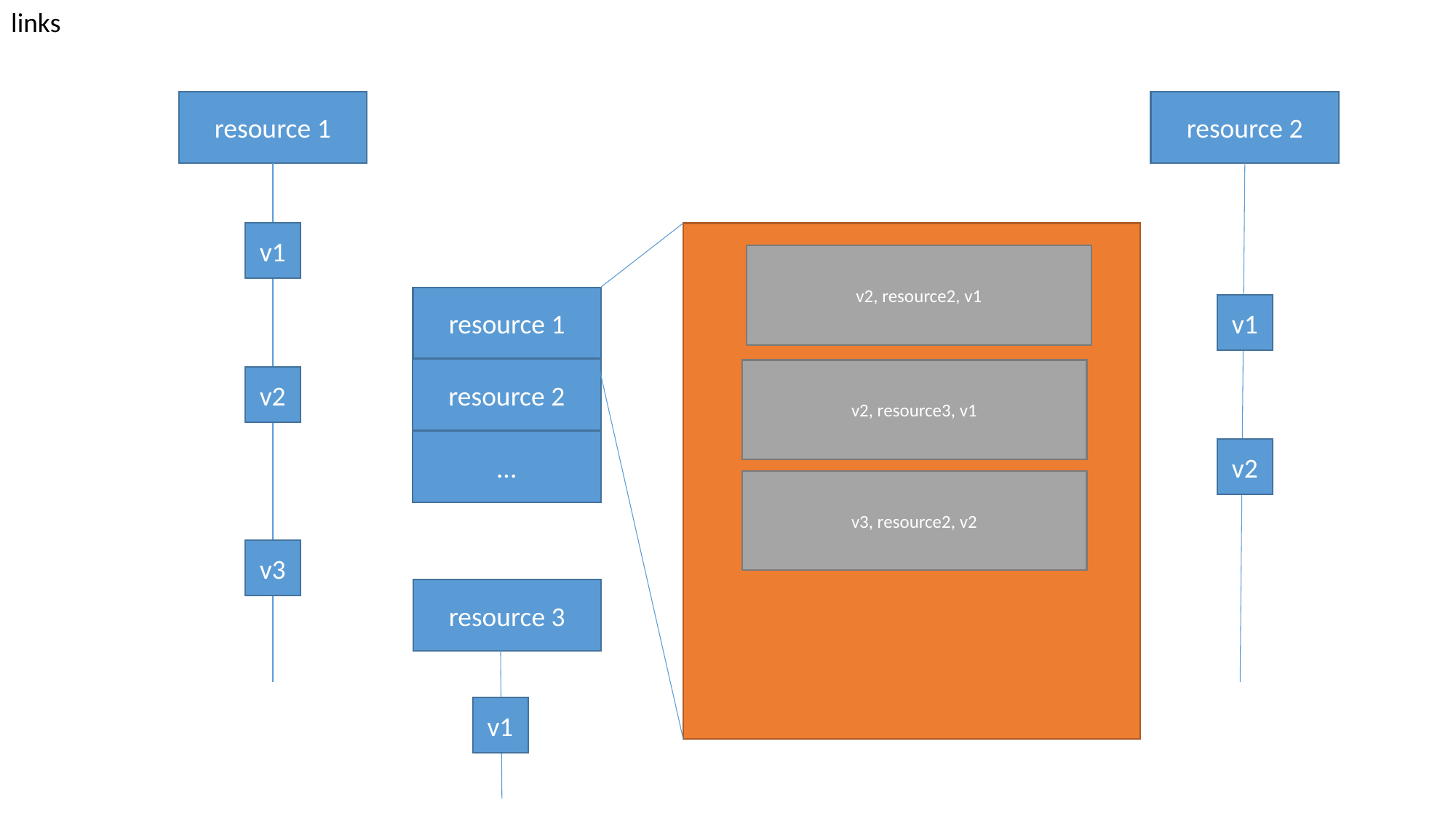

links
resource 1
resource 2
v1

v2, resource2, v1
resource 1
v1
resource 2
v2, resource3, v1
v2
...
v2
v3, resource2, v2
v3
resource 3
v1